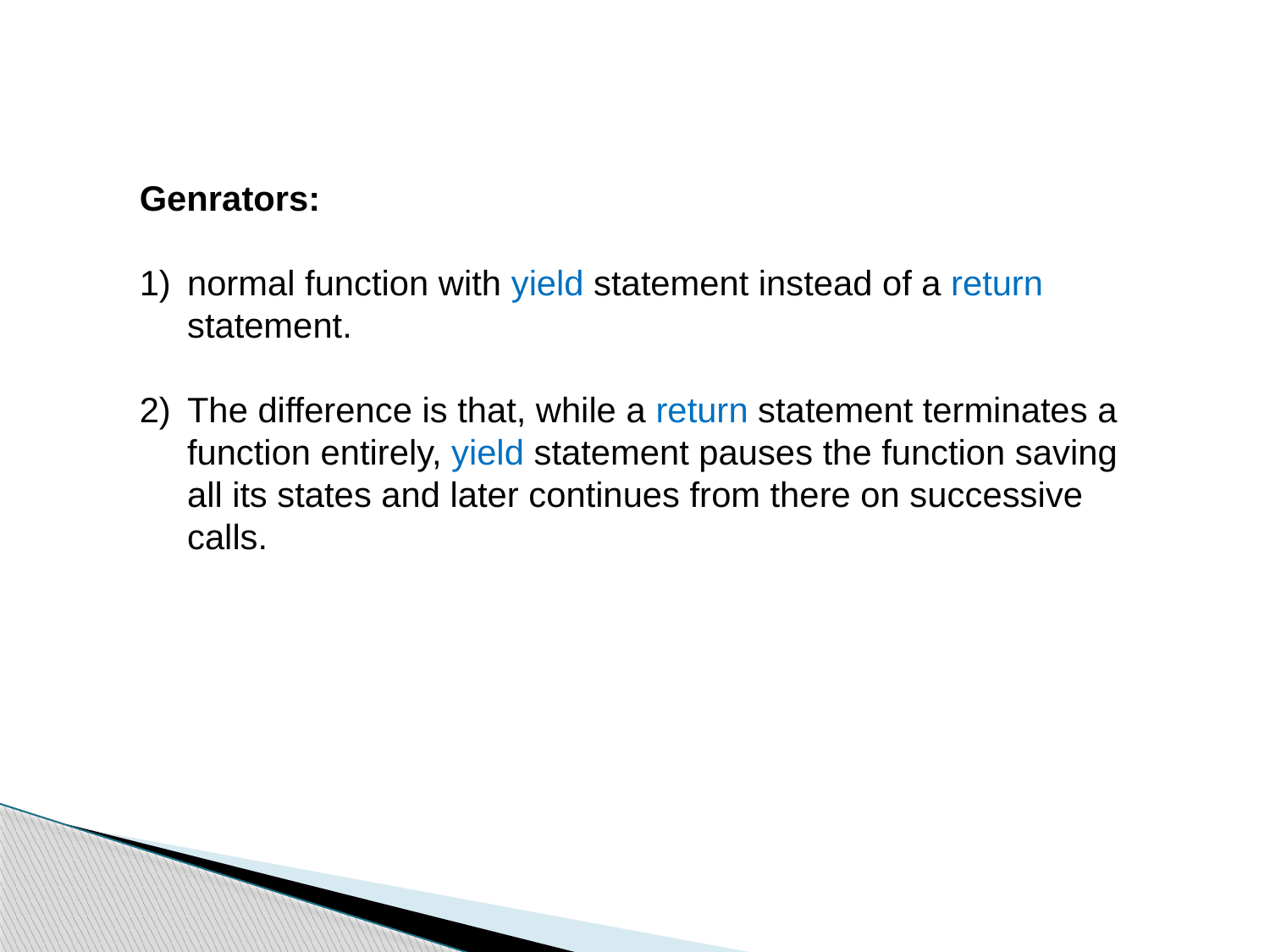

Genrators:

normal function with yield statement instead of a return statement.

The difference is that, while a return statement terminates a function entirely, yield statement pauses the function saving all its states and later continues from there on successive calls.